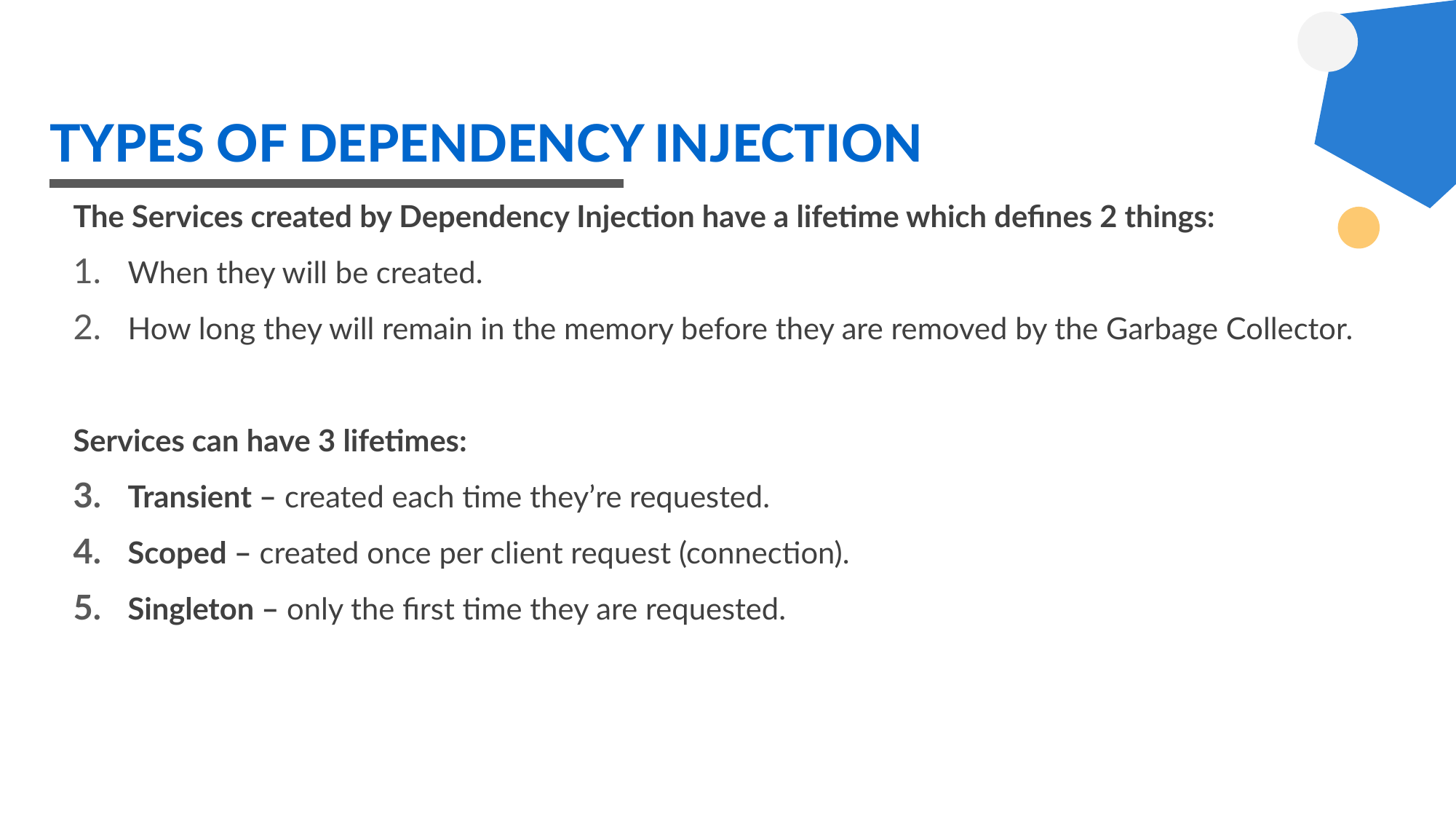

# TYPES OF DEPENDENCY INJECTION
The Services created by Dependency Injection have a lifetime which defines 2 things:
When they will be created.
How long they will remain in the memory before they are removed by the Garbage Collector.

Services can have 3 lifetimes:
Transient – created each time they’re requested.
Scoped – created once per client request (connection).
Singleton – only the first time they are requested.